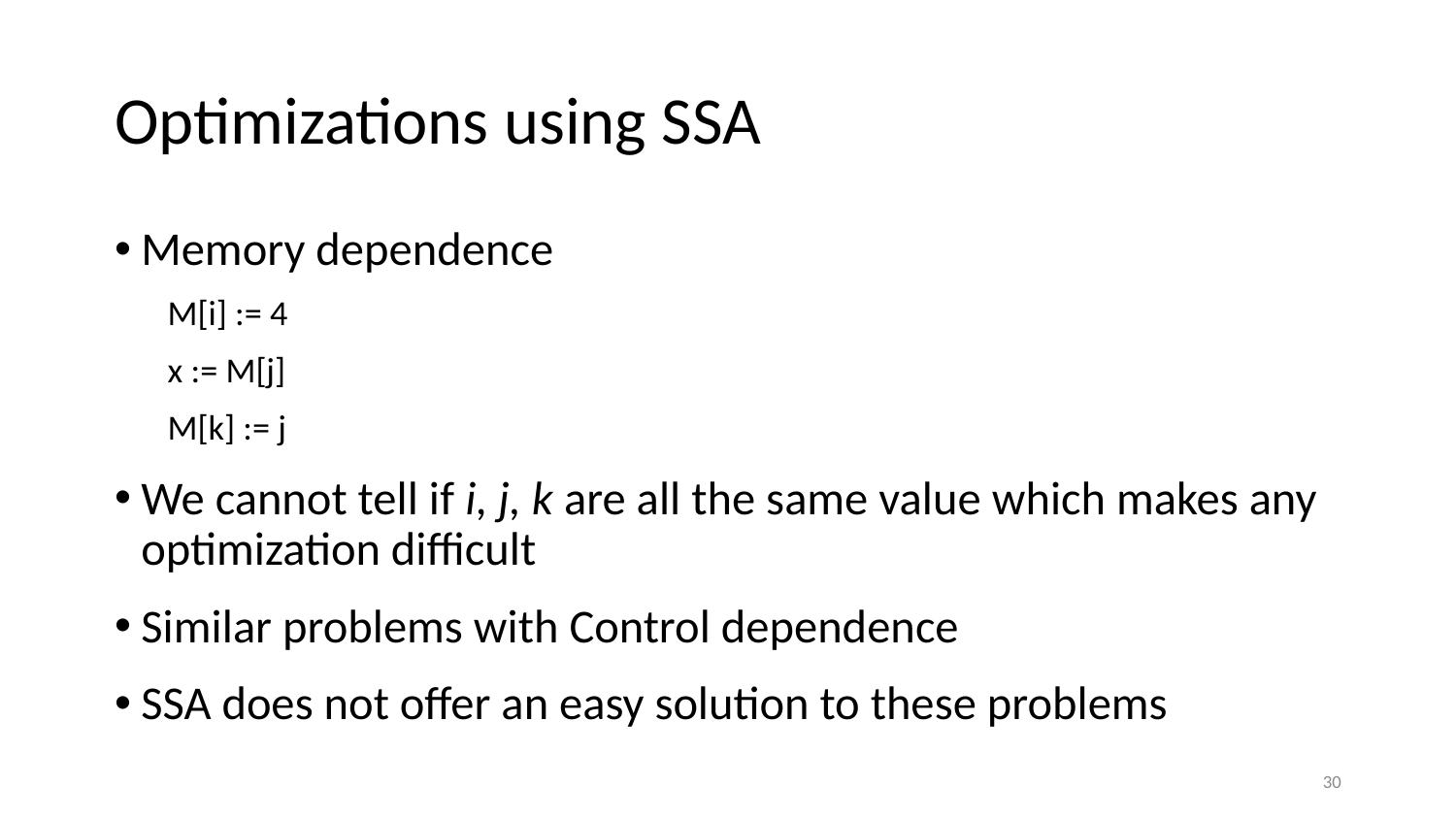

# Optimizations using SSA
Memory dependence
M[i] := 4
x := M[j]
M[k] := j
We cannot tell if i, j, k are all the same value which makes any optimization difficult
Similar problems with Control dependence
SSA does not offer an easy solution to these problems
30